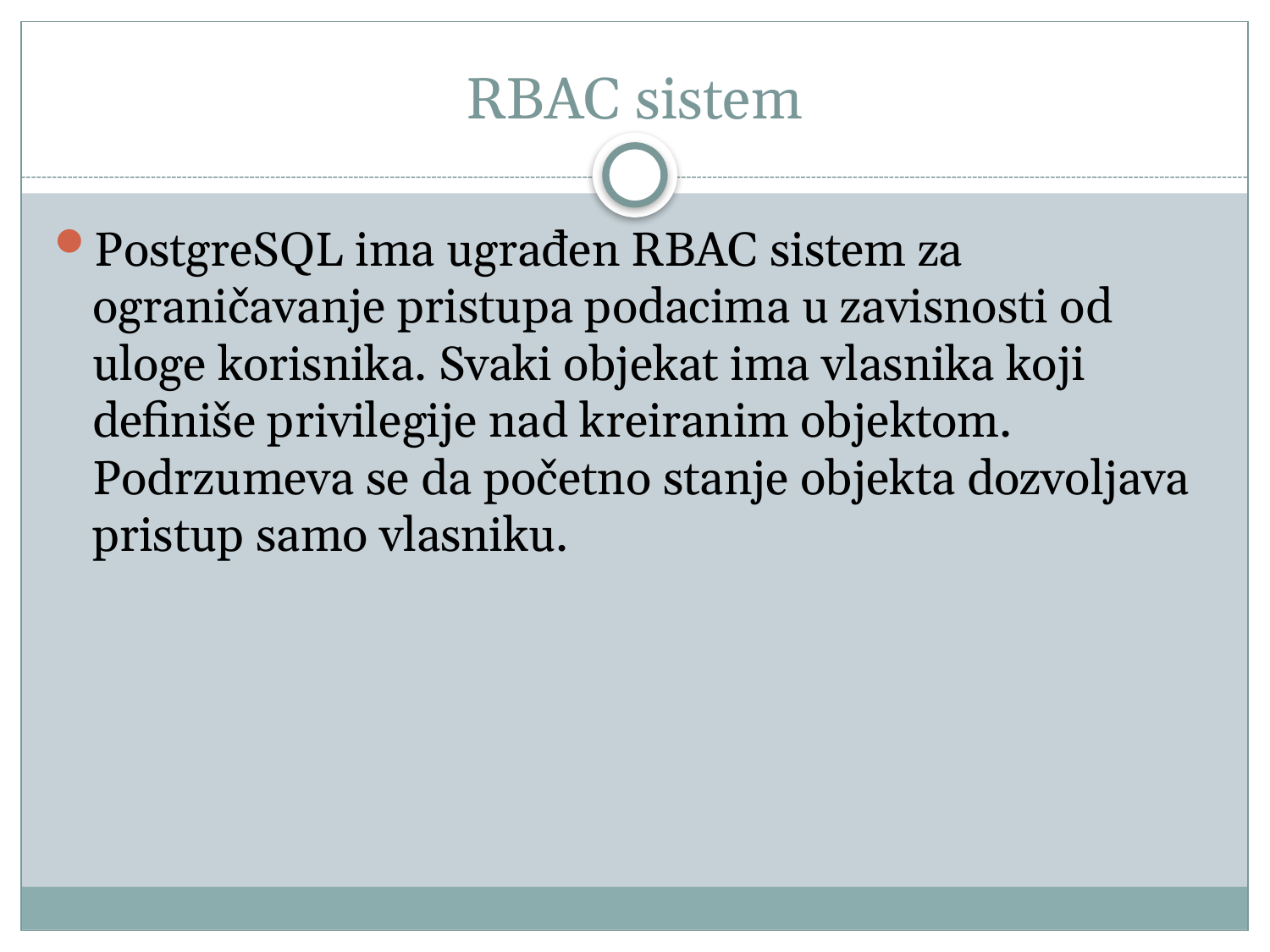

# RBAC sistem
PostgreSQL ima ugrađen RBAC sistem za ograničavanje pristupa podacima u zavisnosti od uloge korisnika. Svaki objekat ima vlasnika koji definiše privilegije nad kreiranim objektom. Podrzumeva se da početno stanje objekta dozvoljava pristup samo vlasniku.